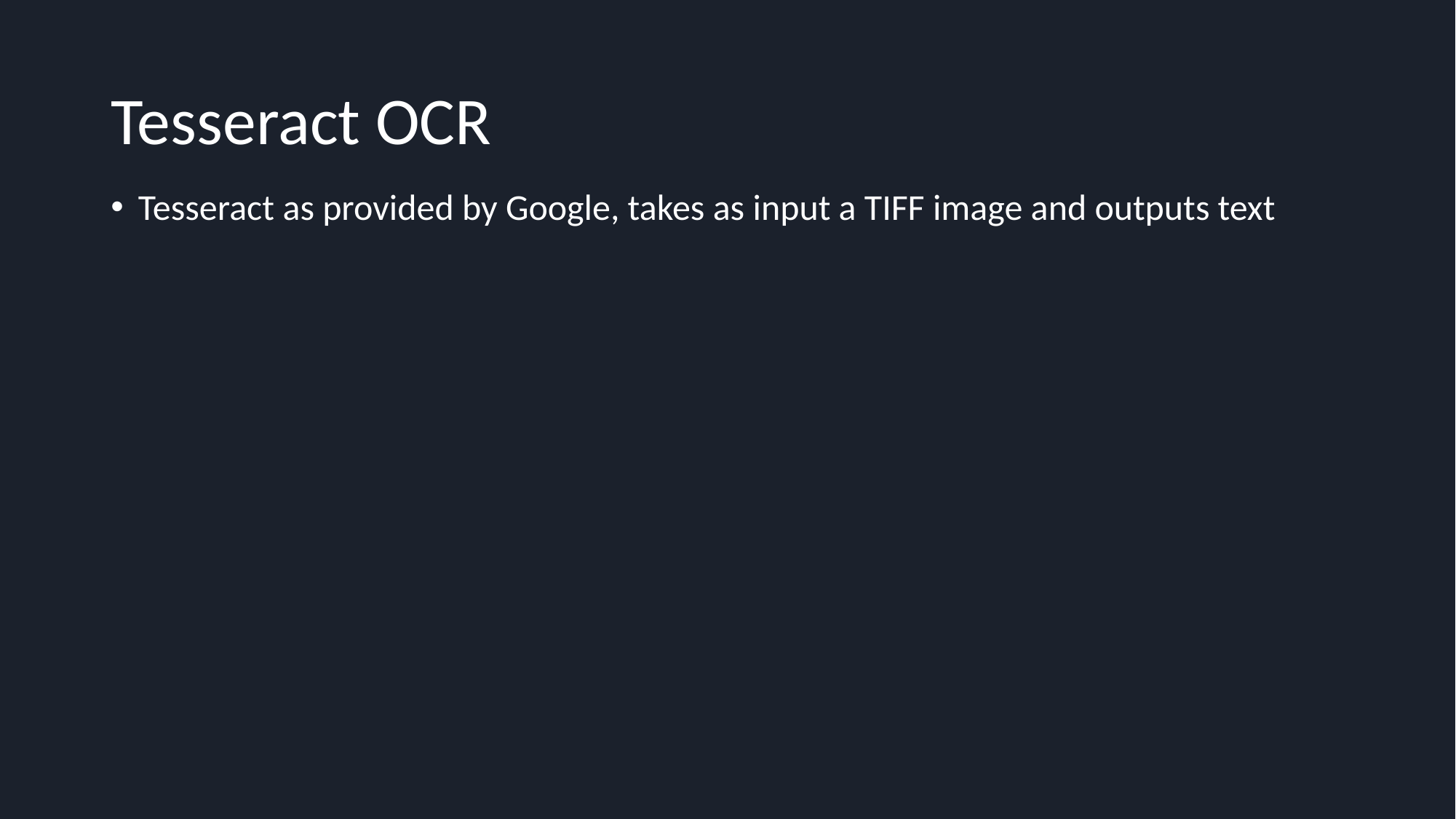

# Tesseract OCR
Tesseract as provided by Google, takes as input a TIFF image and outputs text